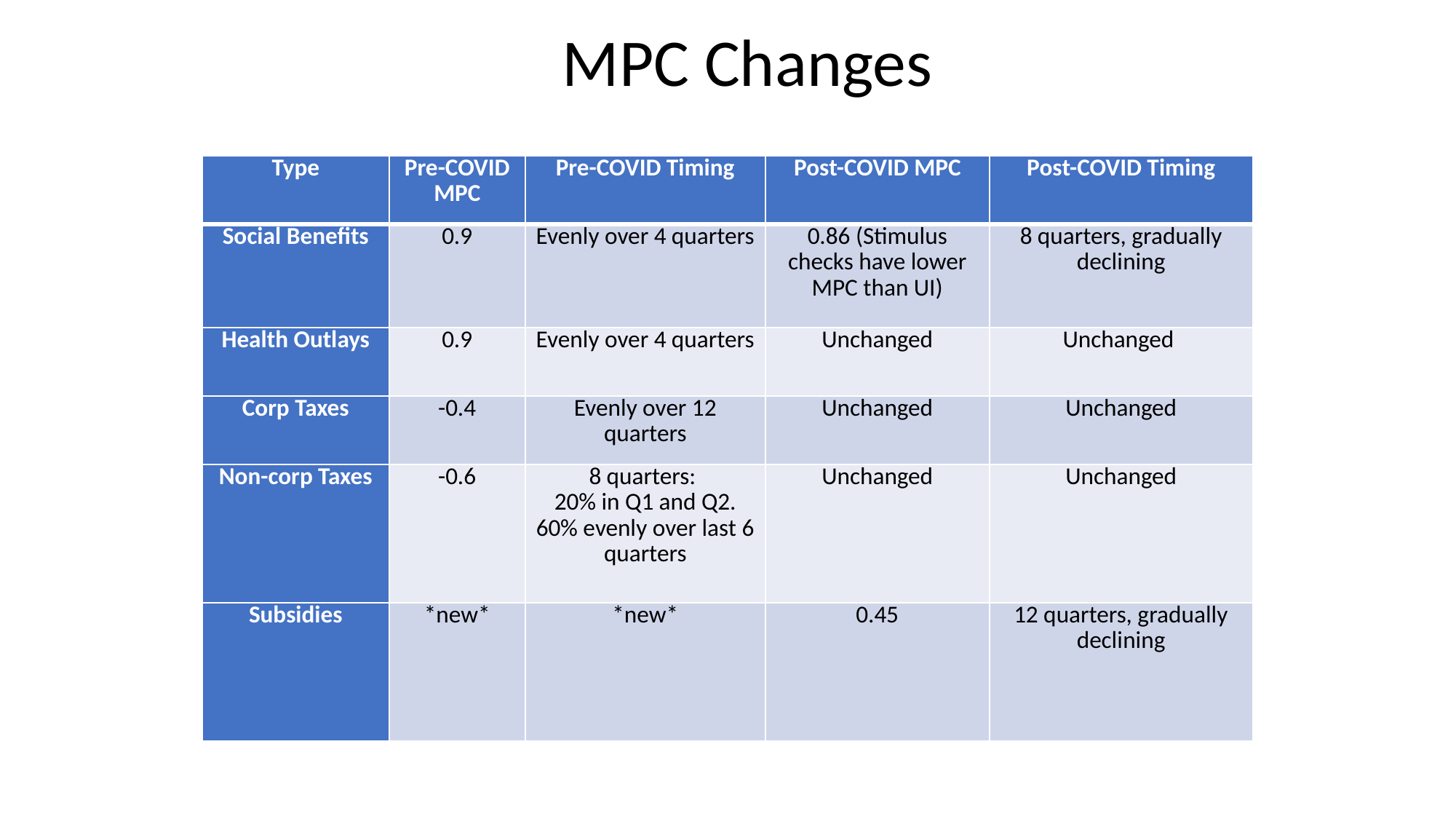

MPC Changes
| Type | Pre-COVID MPC | Pre-COVID Timing | Post-COVID MPC | Post-COVID Timing |
| --- | --- | --- | --- | --- |
| Social Benefits | 0.9 | Evenly over 4 quarters | 0.86 (Stimulus checks have lower MPC than UI) | 8 quarters, gradually declining |
| Health Outlays | 0.9 | Evenly over 4 quarters | Unchanged | Unchanged |
| Corp Taxes | -0.4 | Evenly over 12 quarters | Unchanged | Unchanged |
| Non-corp Taxes | -0.6 | 8 quarters: 20% in Q1 and Q2. 60% evenly over last 6 quarters | Unchanged | Unchanged |
| Subsidies | \*new\* | \*new\* | 0.45 | 12 quarters, gradually declining |